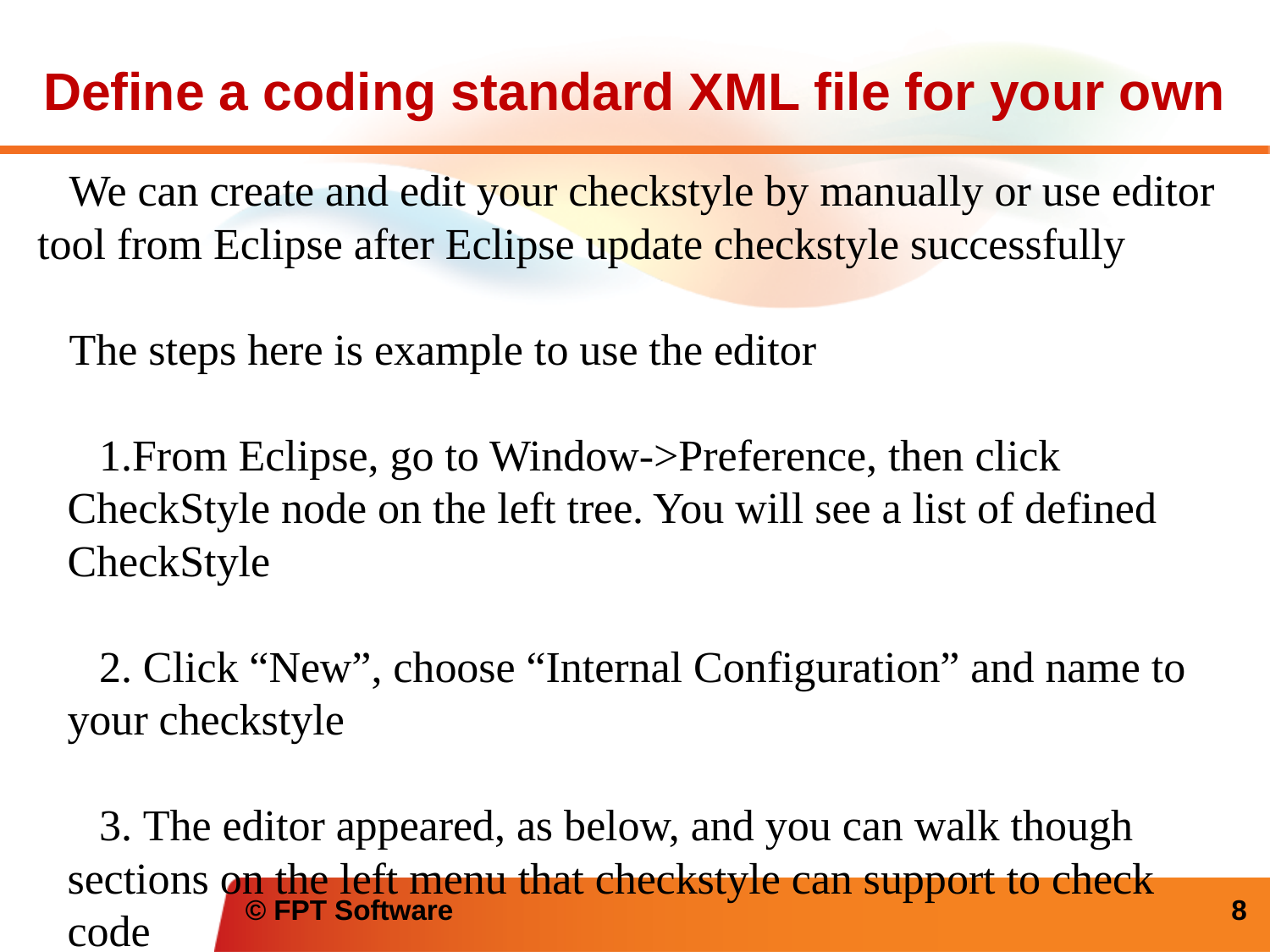

Define a coding standard XML file for your own
We can create and edit your checkstyle by manually or use editor tool from Eclipse after Eclipse update checkstyle successfully

The steps here is example to use the editor

From Eclipse, go to Window->Preference, then click CheckStyle node on the left tree. You will see a list of defined CheckStyle

 Click “New”, choose “Internal Configuration” and name to your checkstyle

 The editor appeared, as below, and you can walk though sections on the left menu that checkstyle can support to check code